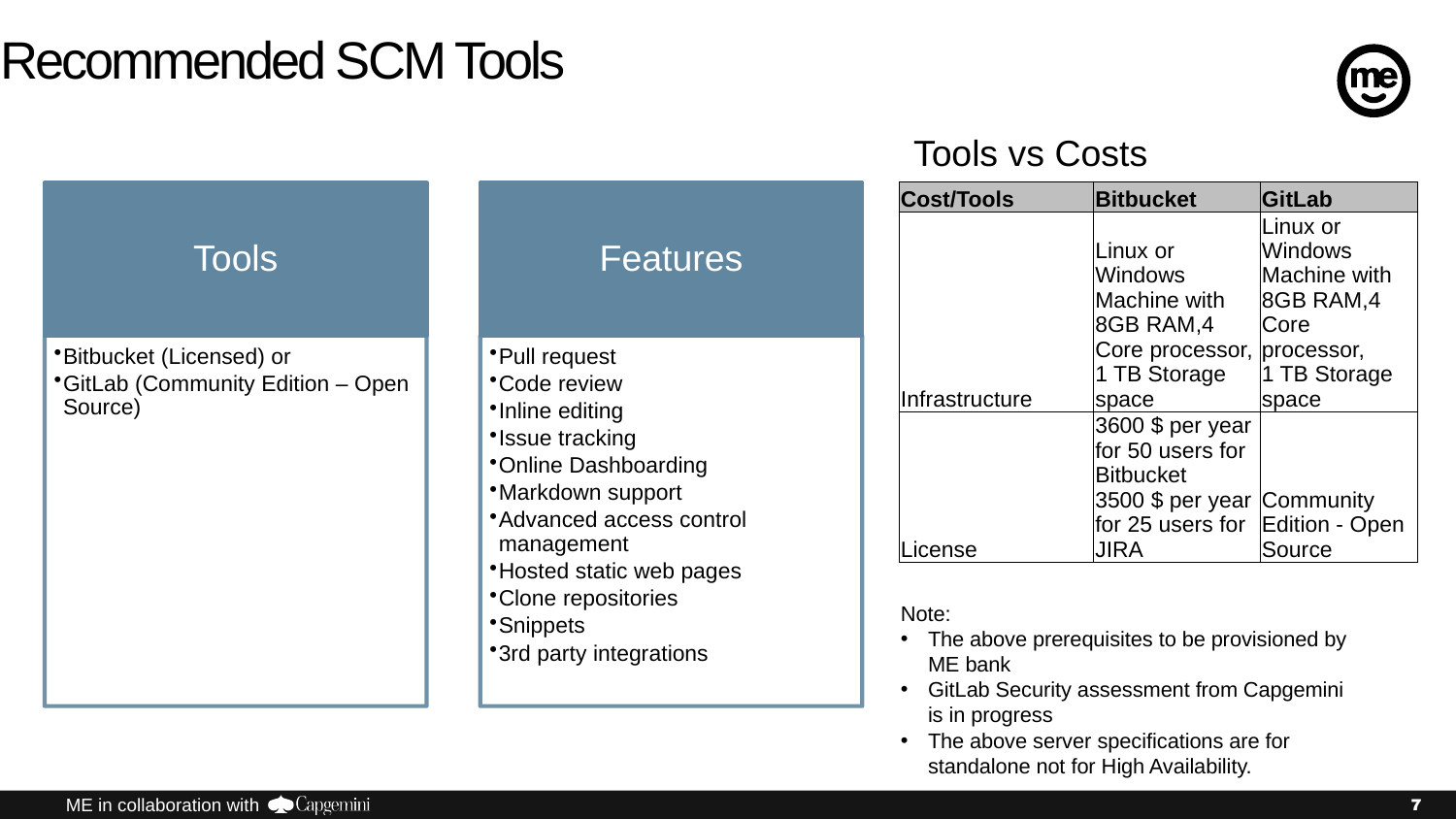

# Recommended SCM Tools
Tools vs Costs
Tools
Bitbucket (Licensed) or
GitLab (Community Edition – Open Source)
Features
Pull request
Code review
Inline editing
Issue tracking
Online Dashboarding
Markdown support
Advanced access control management
Hosted static web pages
Clone repositories
Snippets
3rd party integrations
| Cost/Tools | Bitbucket | GitLab |
| --- | --- | --- |
| Infrastructure | Linux or Windows Machine with 8GB RAM,4 Core processor, 1 TB Storage space | Linux or Windows Machine with 8GB RAM,4 Core processor, 1 TB Storage space |
| License | 3600 $ per year for 50 users for Bitbucket 3500 $ per year for 25 users for JIRA | Community Edition - Open Source |
Note:
The above prerequisites to be provisioned by ME bank
GitLab Security assessment from Capgemini is in progress
The above server specifications are for standalone not for High Availability.
7